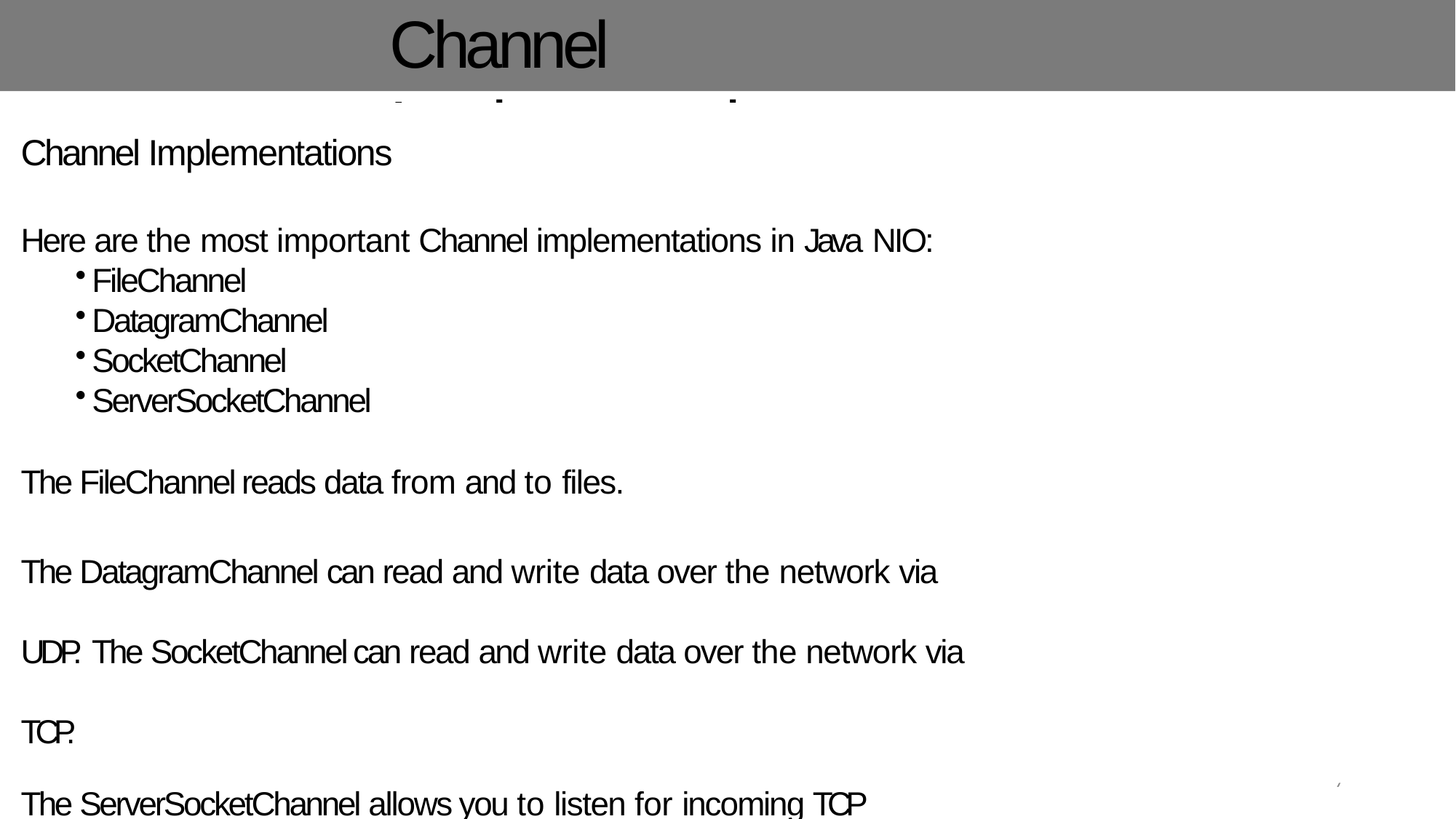

# Channel Implementations

Channel Implementations

Here are the most important Channel implementations in Java NIO:
FileChannel
DatagramChannel
SocketChannel
ServerSocketChannel

The FileChannel reads data from and to files.
The DatagramChannel can read and write data over the network via UDP.  The SocketChannel can read and write data over the network via TCP.

The ServerSocketChannel allows you to listen for incoming TCP connections, like a web server does. For
each incoming connection a SocketChannel is created.
7